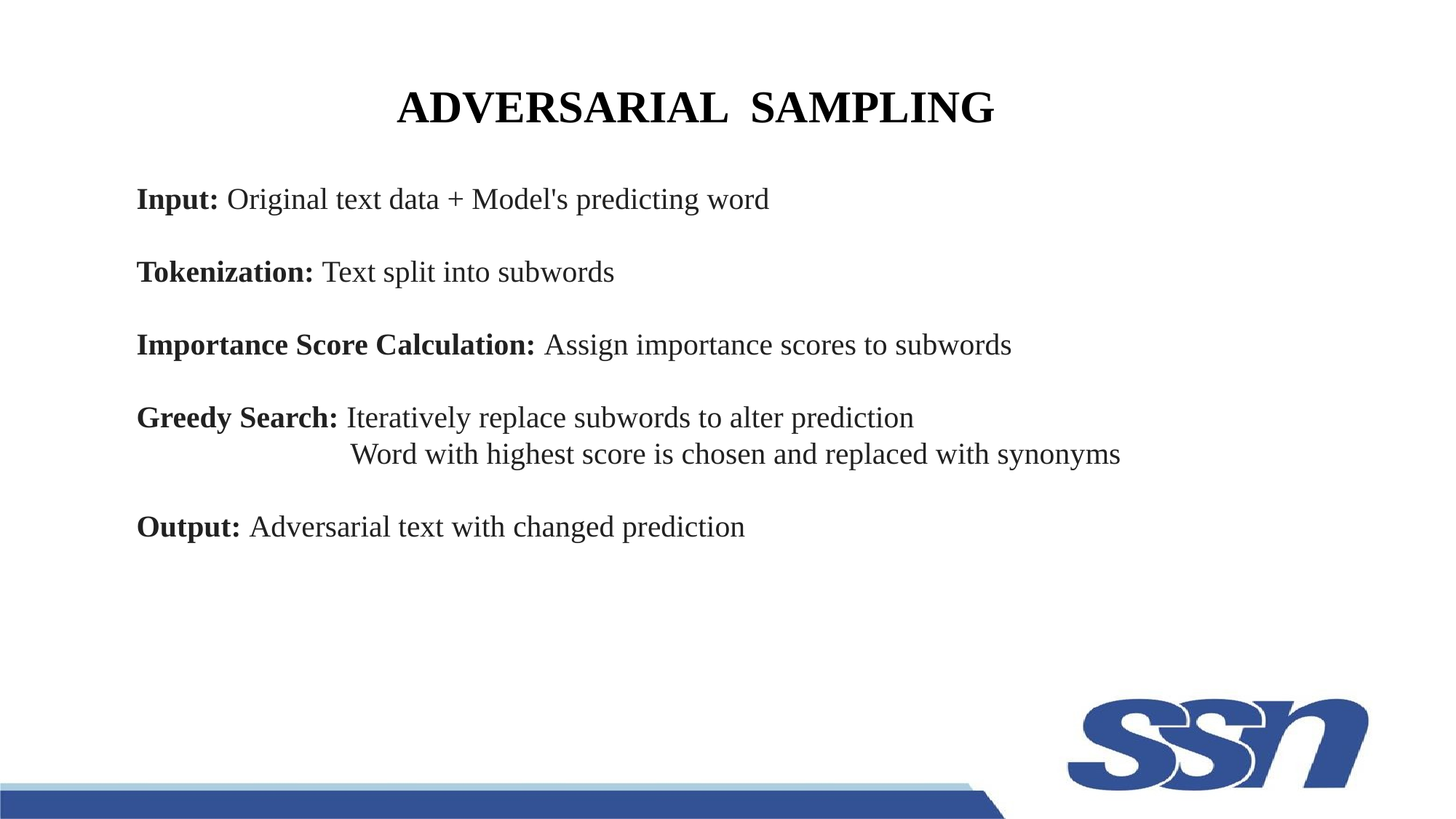

# ADVERSARIAL  SAMPLING

Input: Original text data + Model's predicting word

Tokenization: Text split into subwords

Importance Score Calculation: Assign importance scores to subwords

Greedy Search: Iteratively replace subwords to alter prediction
                            Word with highest score is chosen and replaced with synonyms

Output: Adversarial text with changed prediction